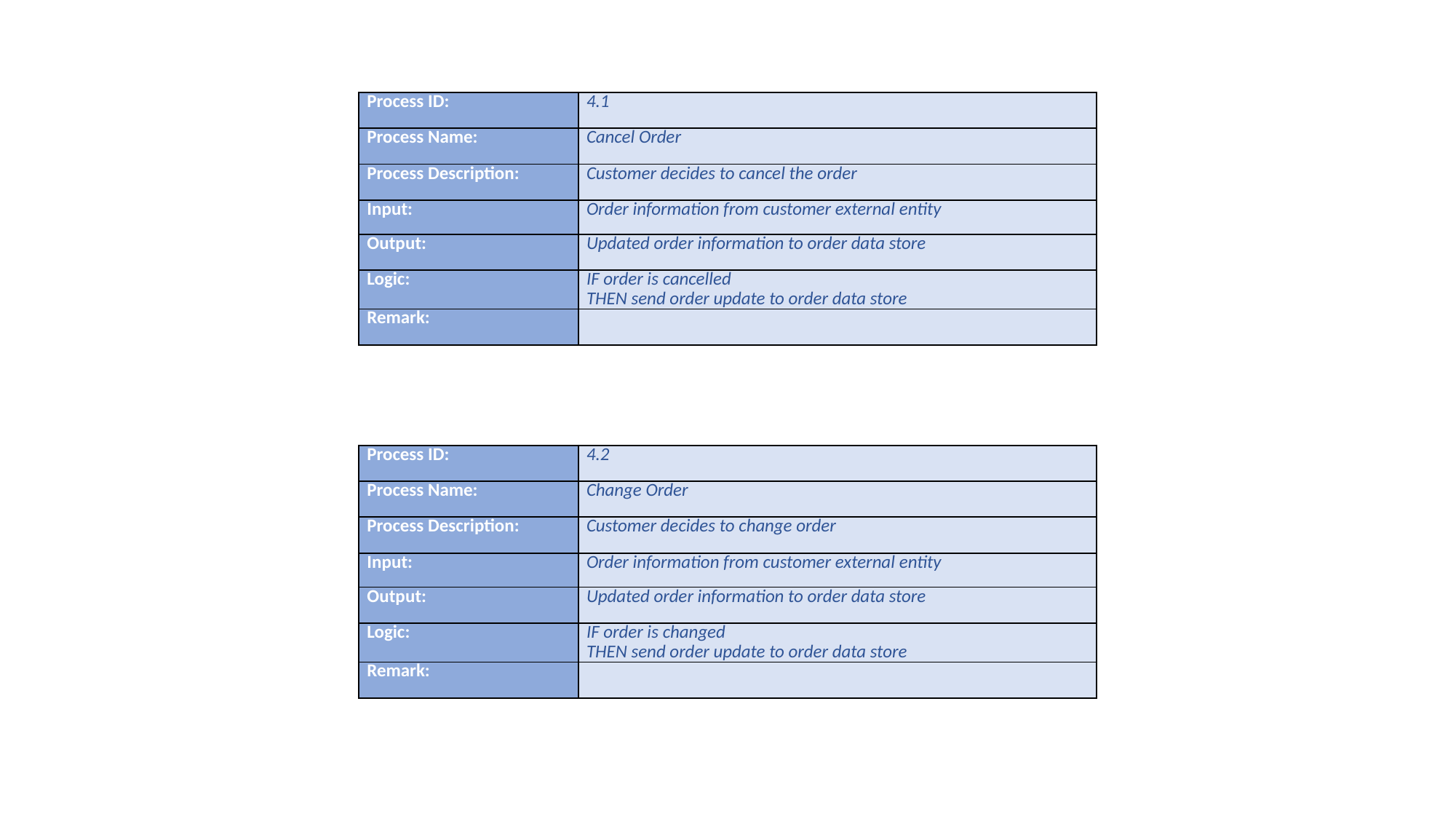

| Process ID: | 4.1 |
| --- | --- |
| Process Name: | Cancel Order |
| Process Description: | Customer decides to cancel the order |
| Input: | Order information from customer external entity |
| Output: | Updated order information to order data store |
| Logic: | IF order is cancelled THEN send order update to order data store |
| Remark: |  |
| Process ID: | 4.2 |
| --- | --- |
| Process Name: | Change Order |
| Process Description: | Customer decides to change order |
| Input: | Order information from customer external entity |
| Output: | Updated order information to order data store |
| Logic: | IF order is changed THEN send order update to order data store |
| Remark: |  |